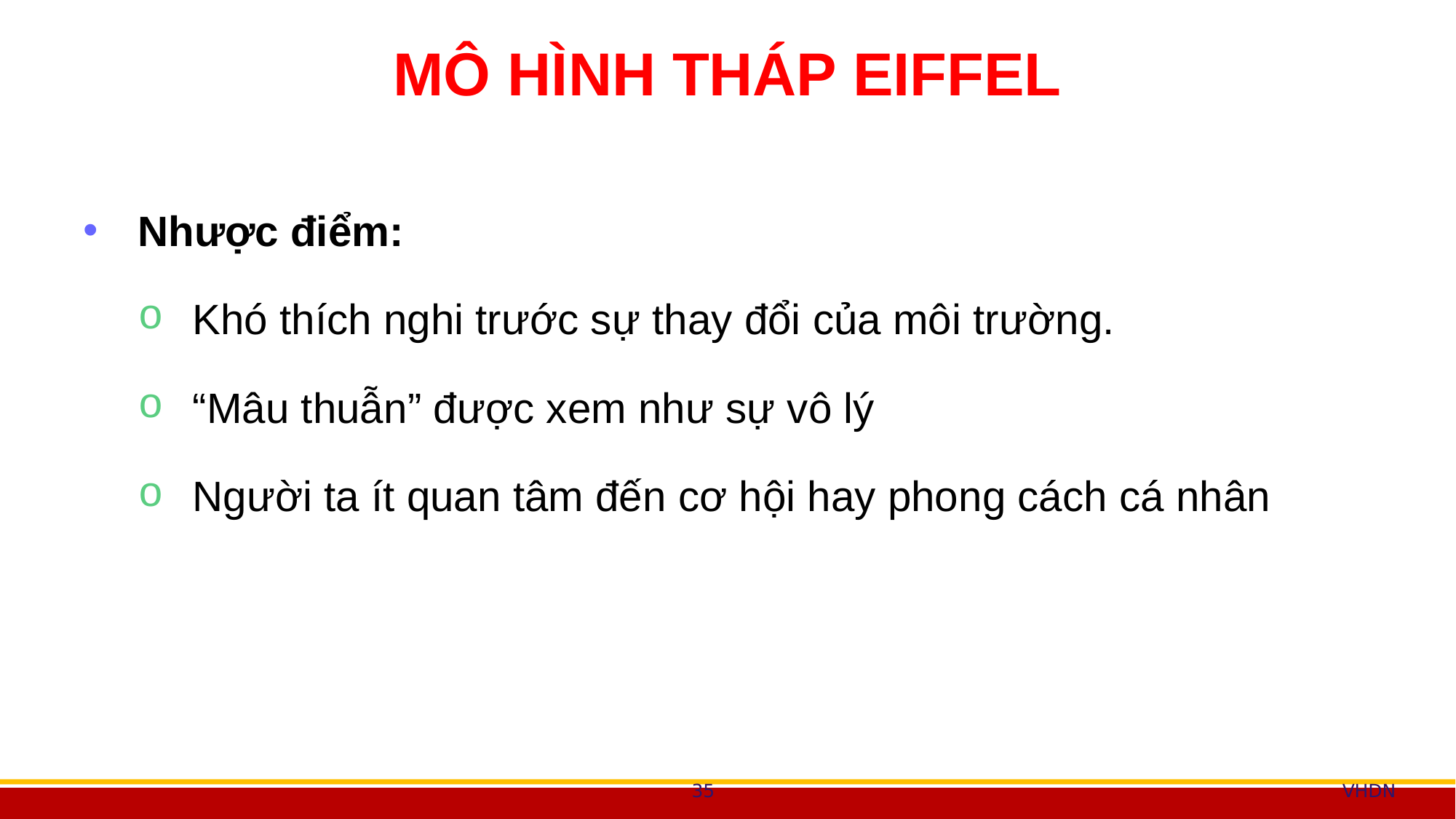

MÔ HÌNH THÁP EIFFEL
Nhược điểm:
Khó thích nghi trước sự thay đổi của môi trường.
“Mâu thuẫn” được xem như sự vô lý
Người ta ít quan tâm đến cơ hội hay phong cách cá nhân
35
VHDN